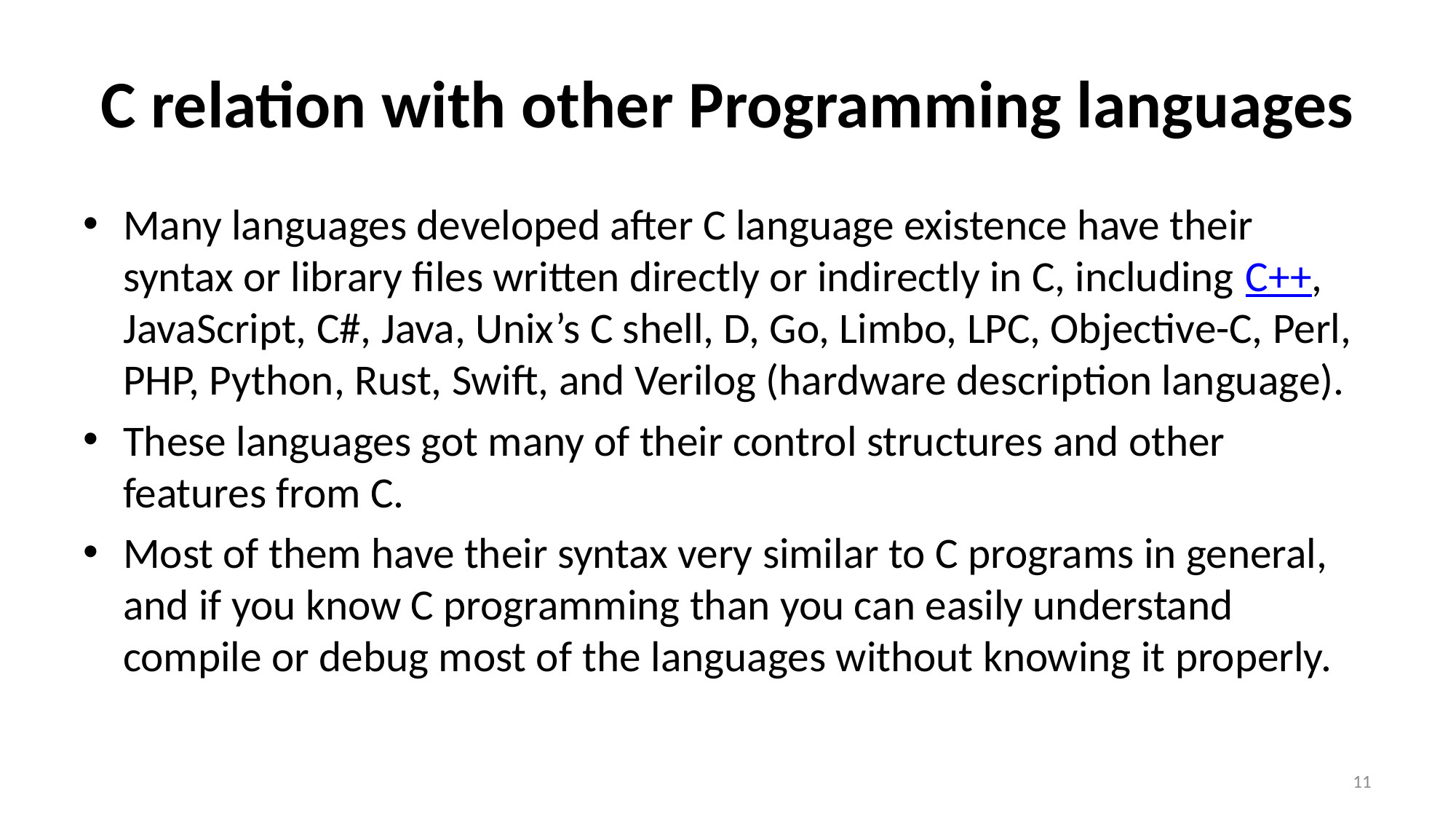

# C relation with other Programming languages
Many languages developed after C language existence have their syntax or library files written directly or indirectly in C, including C++, JavaScript, C#, Java, Unix’s C shell, D, Go, Limbo, LPC, Objective-C, Perl, PHP, Python, Rust, Swift, and Verilog (hardware description language).
These languages got many of their control structures and other features from C.
Most of them have their syntax very similar to C programs in general, and if you know C programming than you can easily understand compile or debug most of the languages without knowing it properly.

11